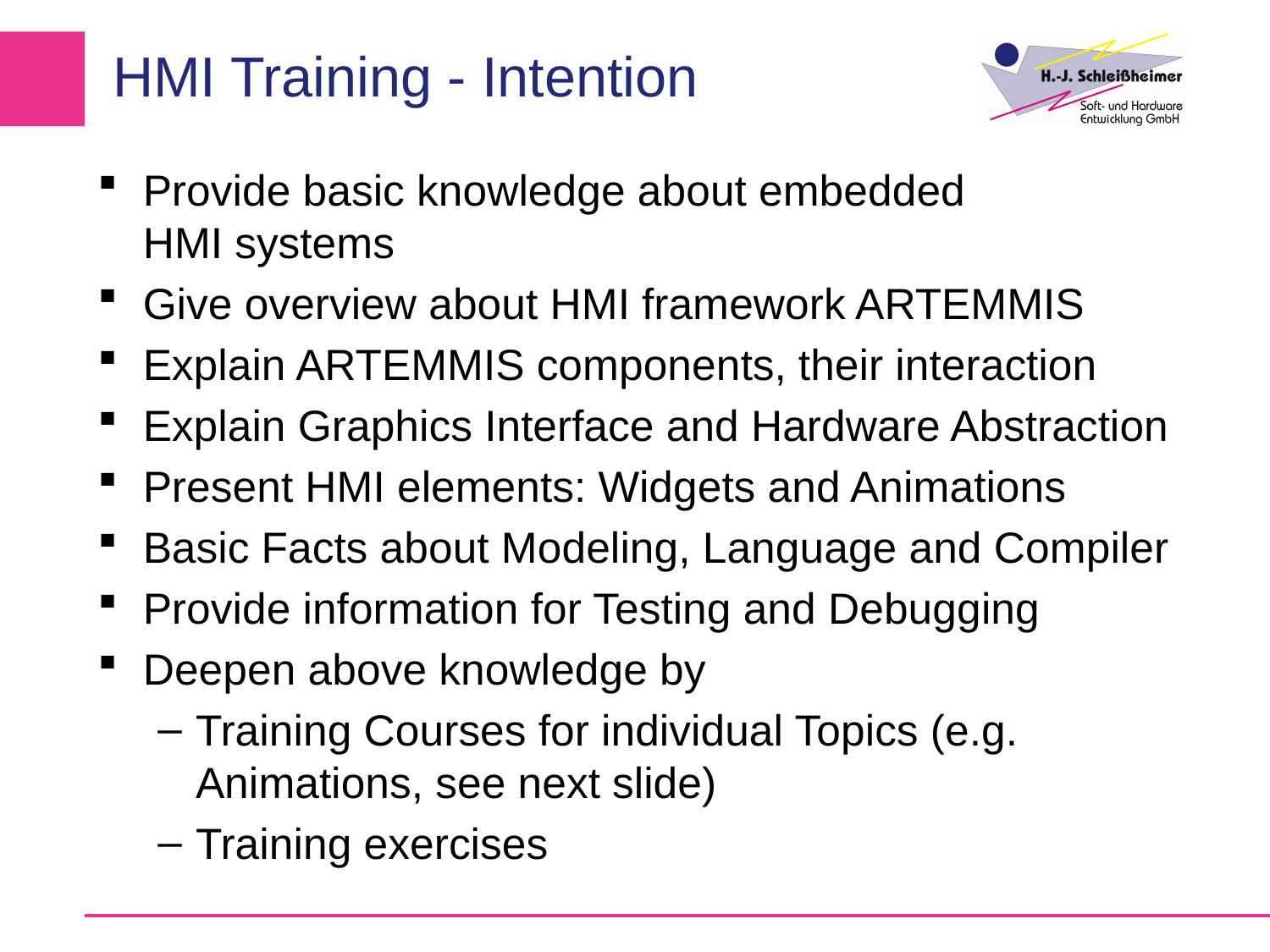

# HMI Training - Intention
Provide basic knowledge about embedded
HMI systems
Give overview about HMI framework ARTEMMIS
Explain ARTEMMIS components, their interaction
Explain Graphics Interface and Hardware Abstraction
Present HMI elements: Widgets and Animations
Basic Facts about Modeling, Language and Compiler
Provide information for Testing and Debugging
Deepen above knowledge by
Training Courses for individual Topics (e.g. Animations, see next slide)
Training exercises